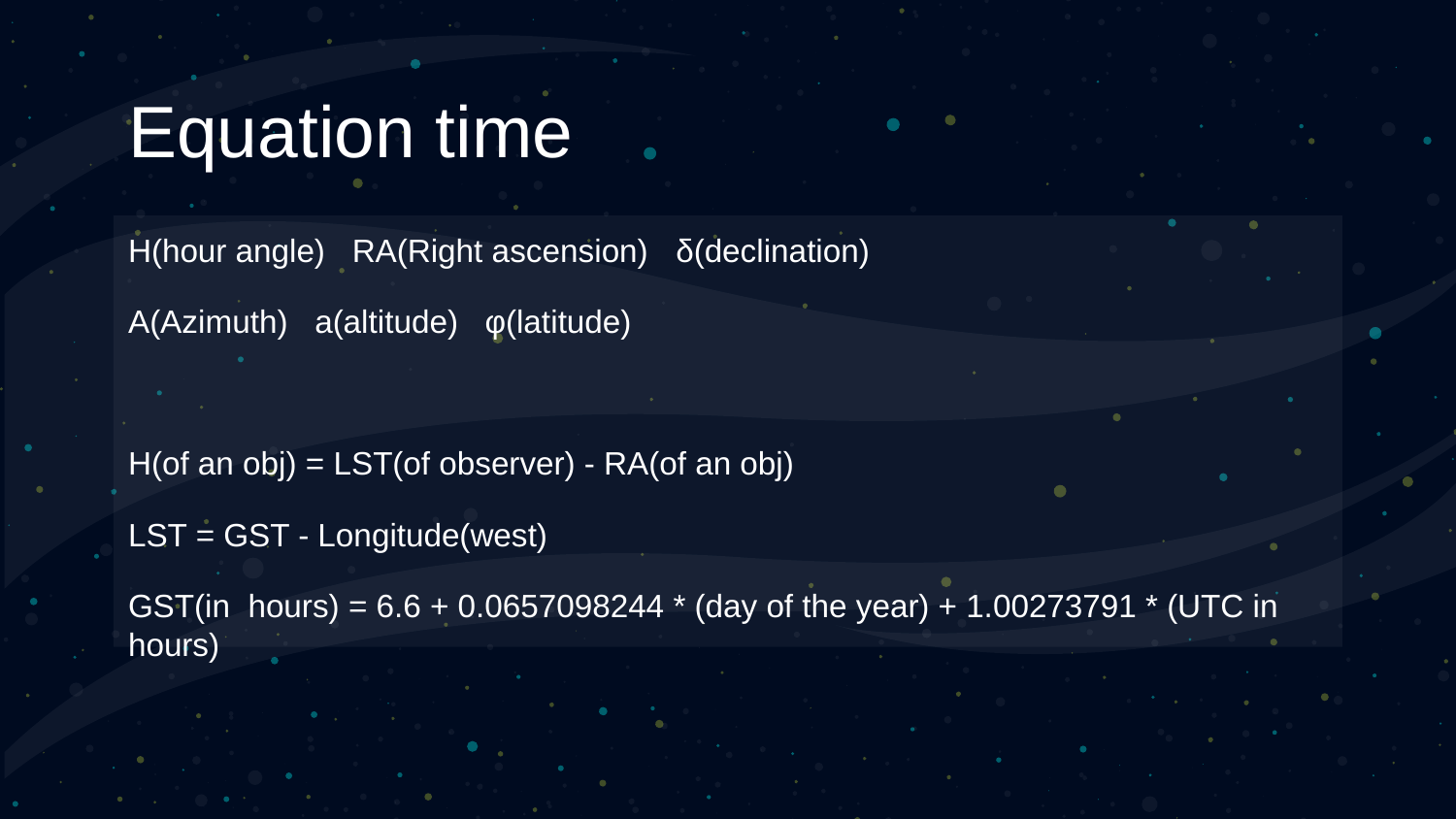

# Equation time
H(hour angle)   RA(Right ascension)   δ(declination)
A(Azimuth)   a(altitude)   φ(latitude)

H(of an obj) = LST(of observer) - RA(of an obj)
LST = GST - Longitude(west)
GST(in  hours) = 6.6 + 0.0657098244 * (day of the year) + 1.00273791 * (UTC in hours)